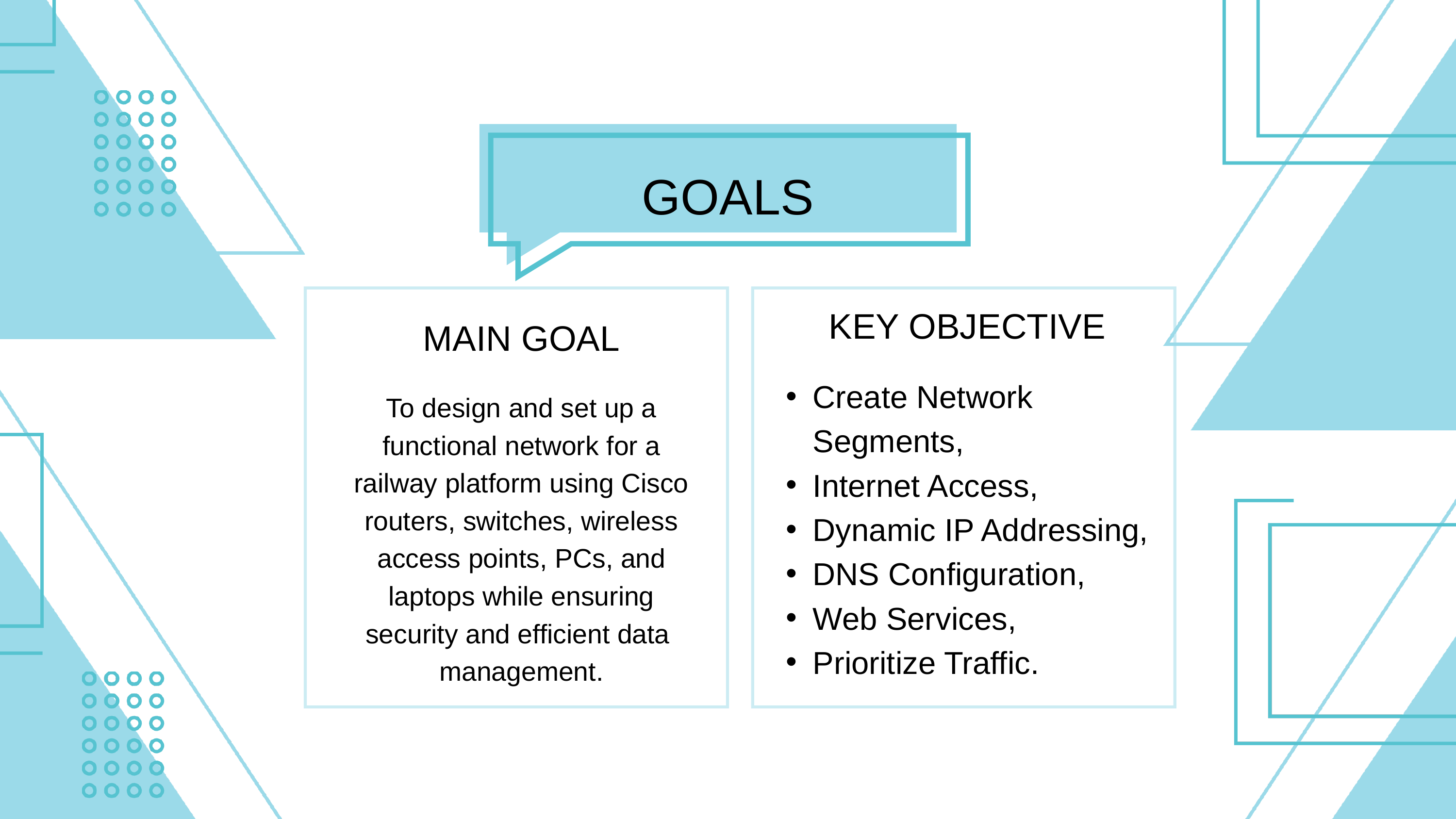

GOALS

KEY OBJECTIVE
MAIN GOAL
Create Network Segments,
Internet Access,
Dynamic IP Addressing,
DNS Configuration,
Web Services,
Prioritize Traffic.
To design and set up a functional network for a railway platform using Cisco routers, switches, wireless access points, PCs, and laptops while ensuring security and efficient data  management.